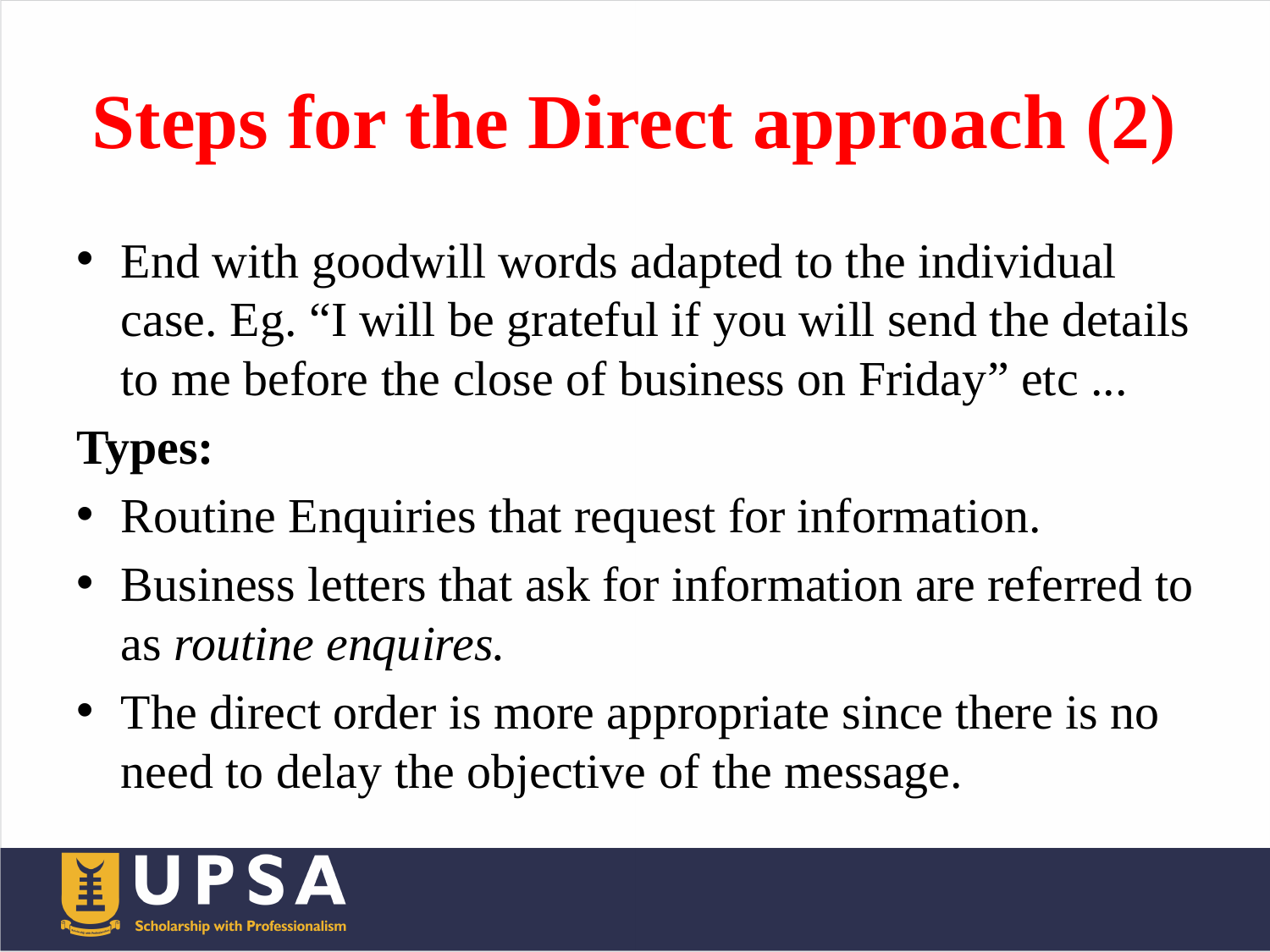

# Steps for the Direct approach (2)
End with goodwill words adapted to the individual case. Eg. “I will be grateful if you will send the details to me before the close of business on Friday” etc ...
Types:
Routine Enquiries that request for information.
Business letters that ask for information are referred to as routine enquires.
The direct order is more appropriate since there is no need to delay the objective of the message.